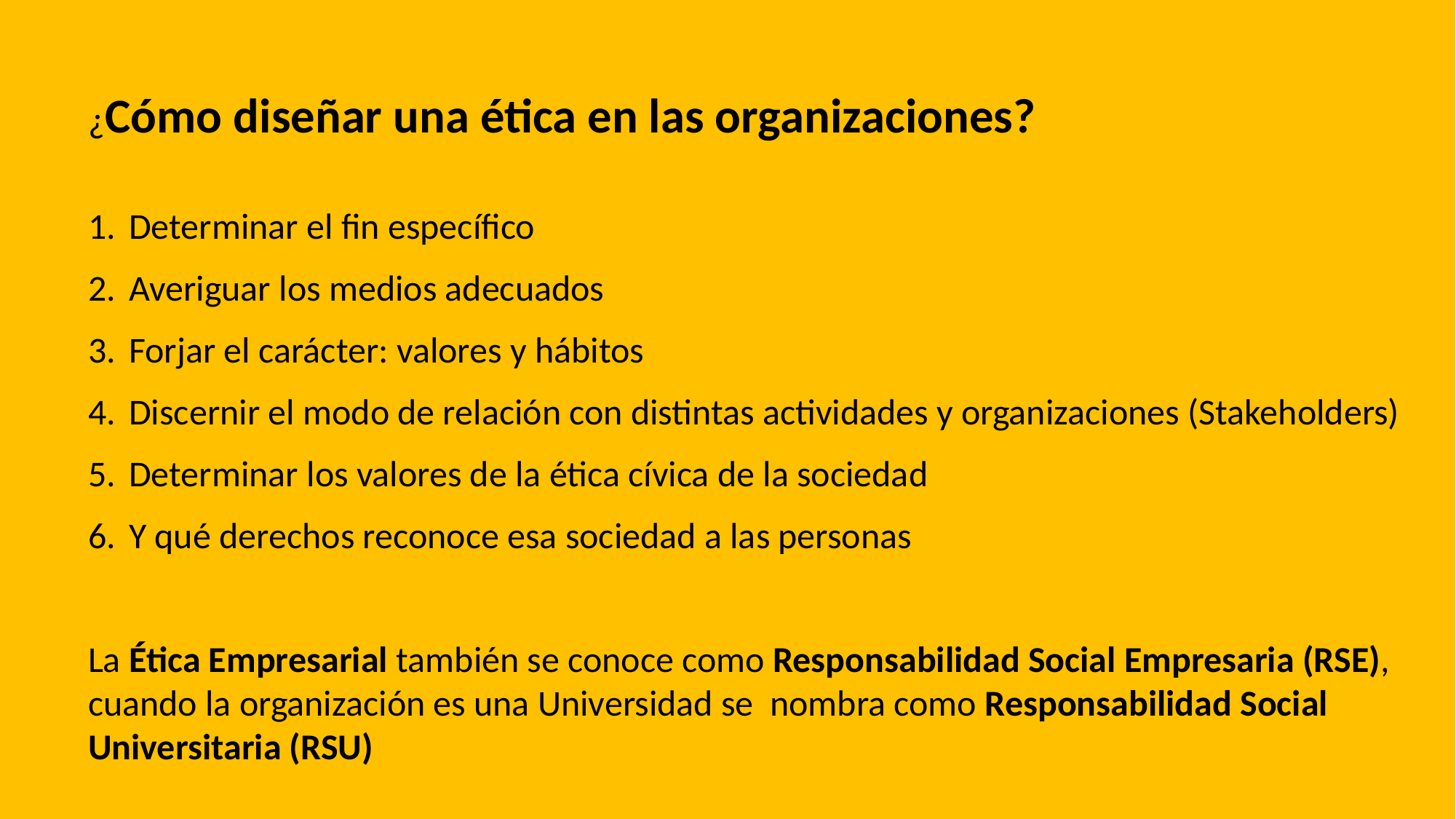

Determinar el fin específico
Averiguar los medios adecuados
Forjar el carácter: valores y hábitos
Discernir el modo de relación con distintas actividades y organizaciones (Stakeholders)
Determinar los valores de la ética cívica de la sociedad
Y qué derechos reconoce esa sociedad a las personas

La Ética Empresarial también se conoce como Responsabilidad Social Empresaria (RSE), cuando la organización es una Universidad se  nombra como Responsabilidad Social Universitaria (RSU)

¿Cómo diseñar una ética en las organizaciones?